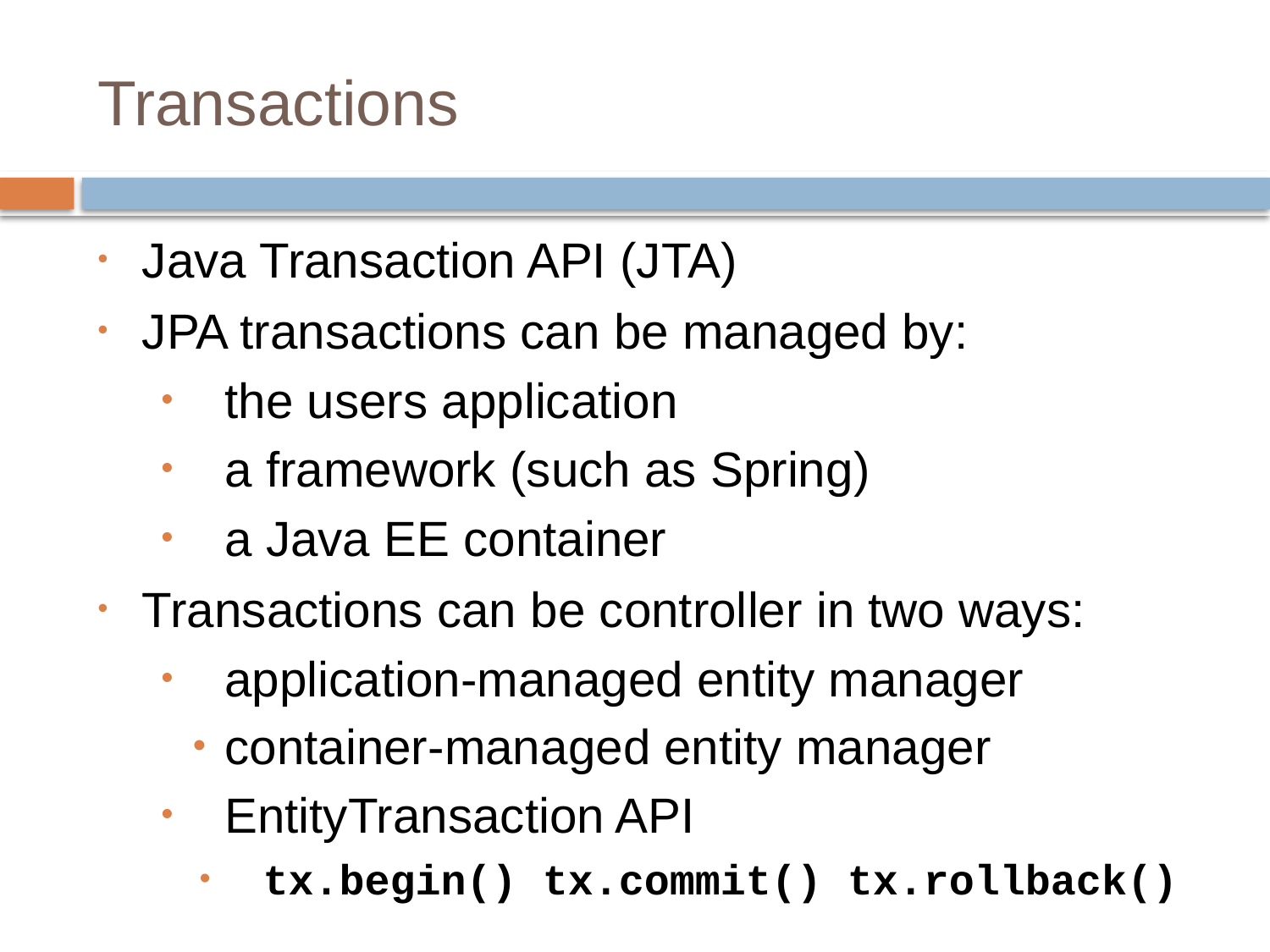

# Transactions
Java Transaction API (JTA)
JPA transactions can be managed by:
the users application
a framework (such as Spring)
a Java EE container
Transactions can be controller in two ways:
application-managed entity manager
container-managed entity manager
EntityTransaction API
tx.begin() tx.commit() tx.rollback()